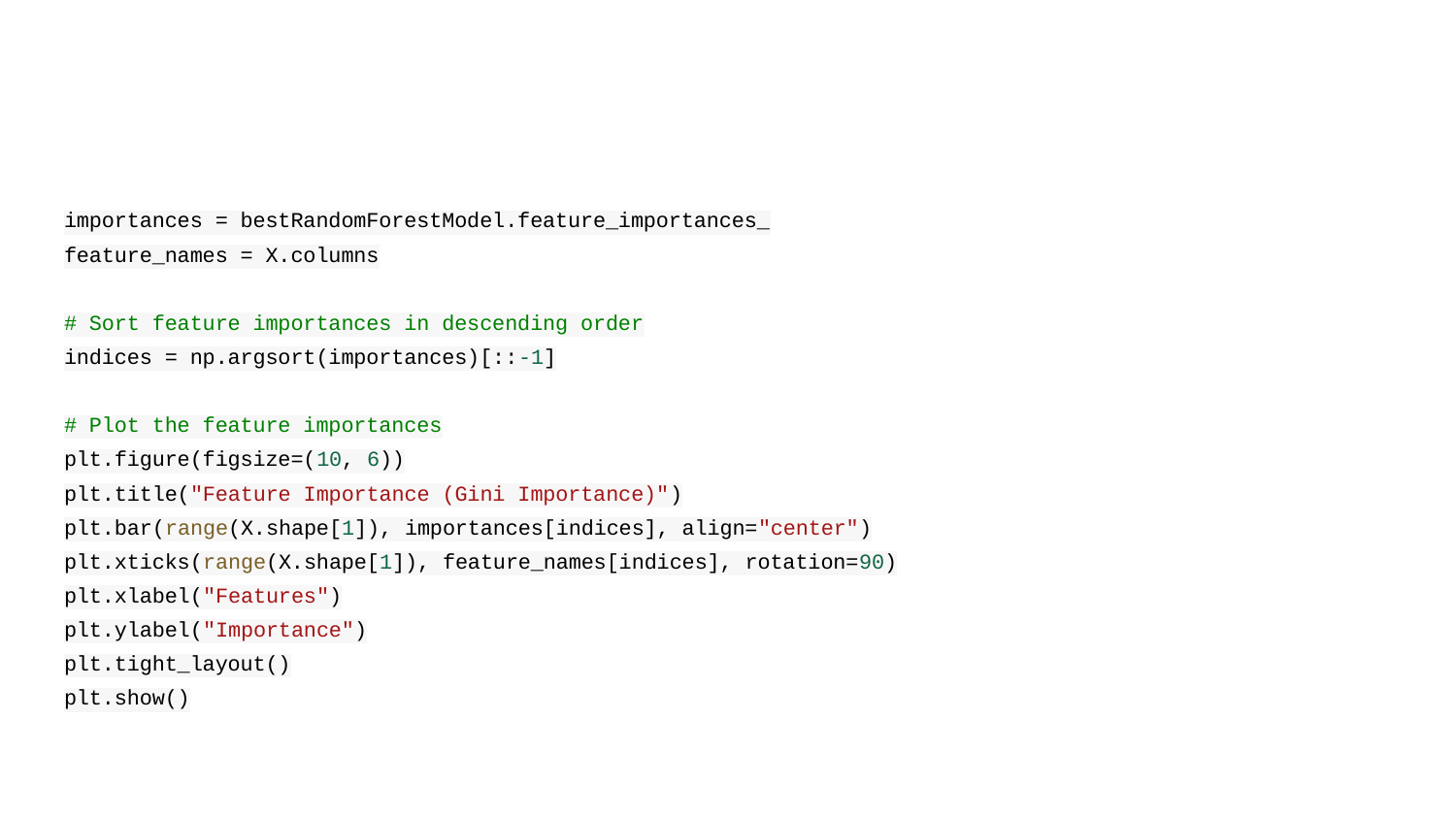

importances = bestRandomForestModel.feature_importances_
feature_names = X.columns

# Sort feature importances in descending order
indices = np.argsort(importances)[::-1]

# Plot the feature importances
plt.figure(figsize=(10, 6))
plt.title("Feature Importance (Gini Importance)")
plt.bar(range(X.shape[1]), importances[indices], align="center")
plt.xticks(range(X.shape[1]), feature_names[indices], rotation=90)
plt.xlabel("Features")
plt.ylabel("Importance")
plt.tight_layout()
plt.show()